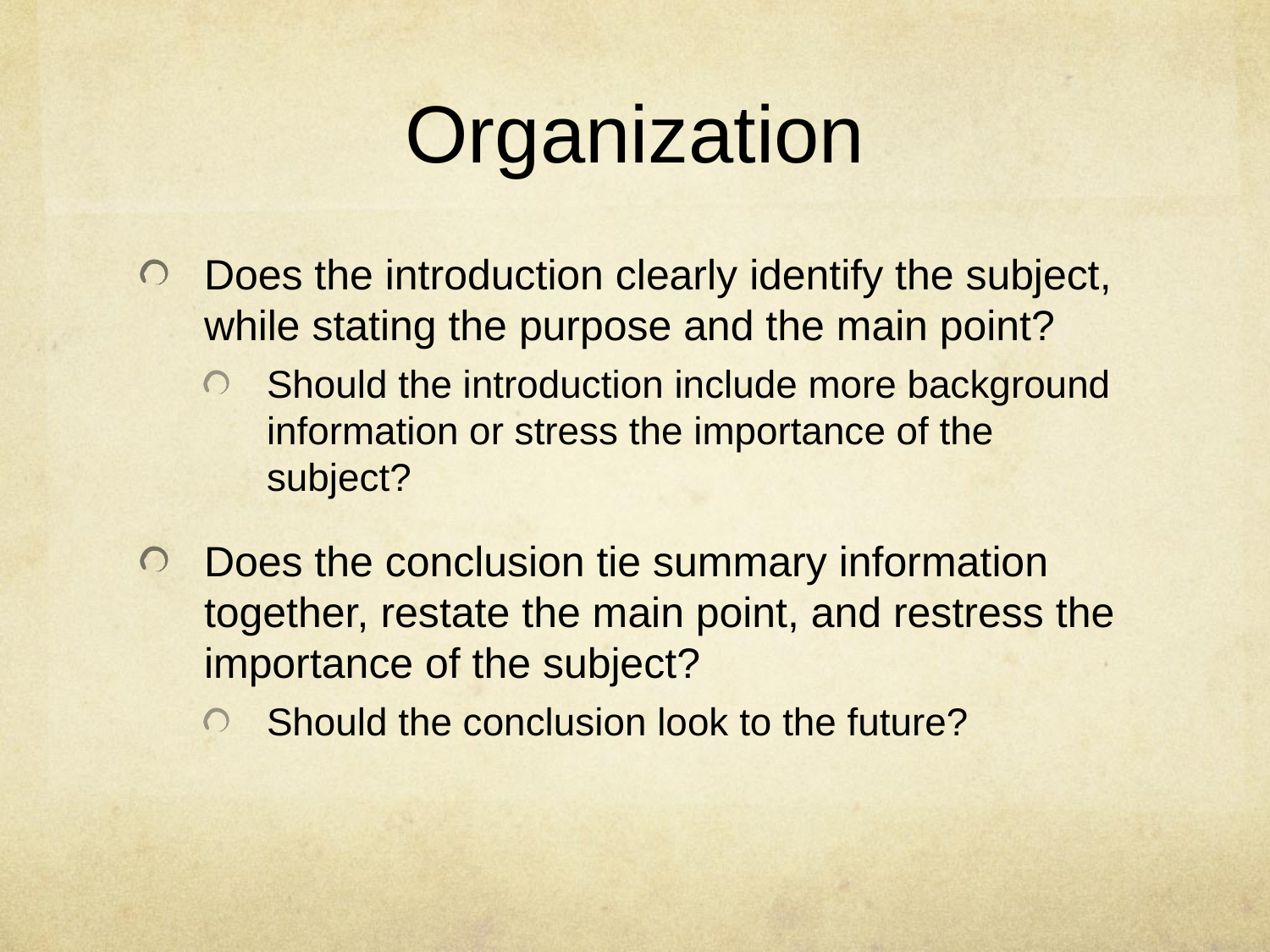

# Organization
Does the introduction clearly identify the subject, while stating the purpose and the main point?
Should the introduction include more background information or stress the importance of the subject?
Does the conclusion tie summary information together, restate the main point, and restress the importance of the subject?
Should the conclusion look to the future?